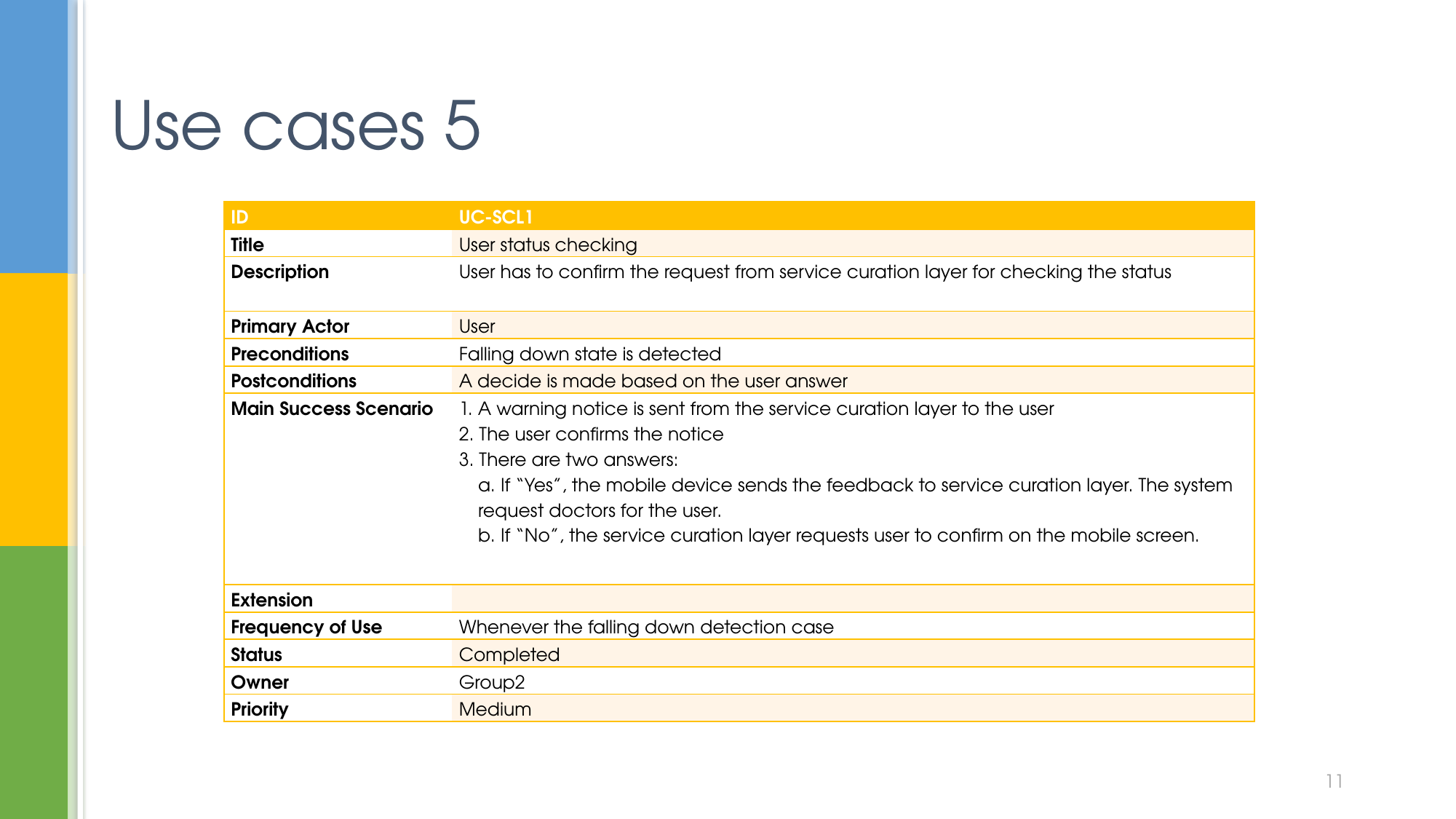

# Use cases 5
| ID | UC-SCL1 |
| --- | --- |
| Title | User status checking |
| Description | User has to confirm the request from service curation layer for checking the status |
| Primary Actor | User |
| Preconditions | Falling down state is detected |
| Postconditions | A decide is made based on the user answer |
| Main Success Scenario | 1. A warning notice is sent from the service curation layer to the user 2. The user confirms the notice 3. There are two answers: a. If “Yes”, the mobile device sends the feedback to service curation layer. The system request doctors for the user. b. If “No”, the service curation layer requests user to confirm on the mobile screen. |
| Extension |  |
| Frequency of Use | Whenever the falling down detection case |
| Status | Completed |
| Owner | Group2 |
| Priority | Medium |
11